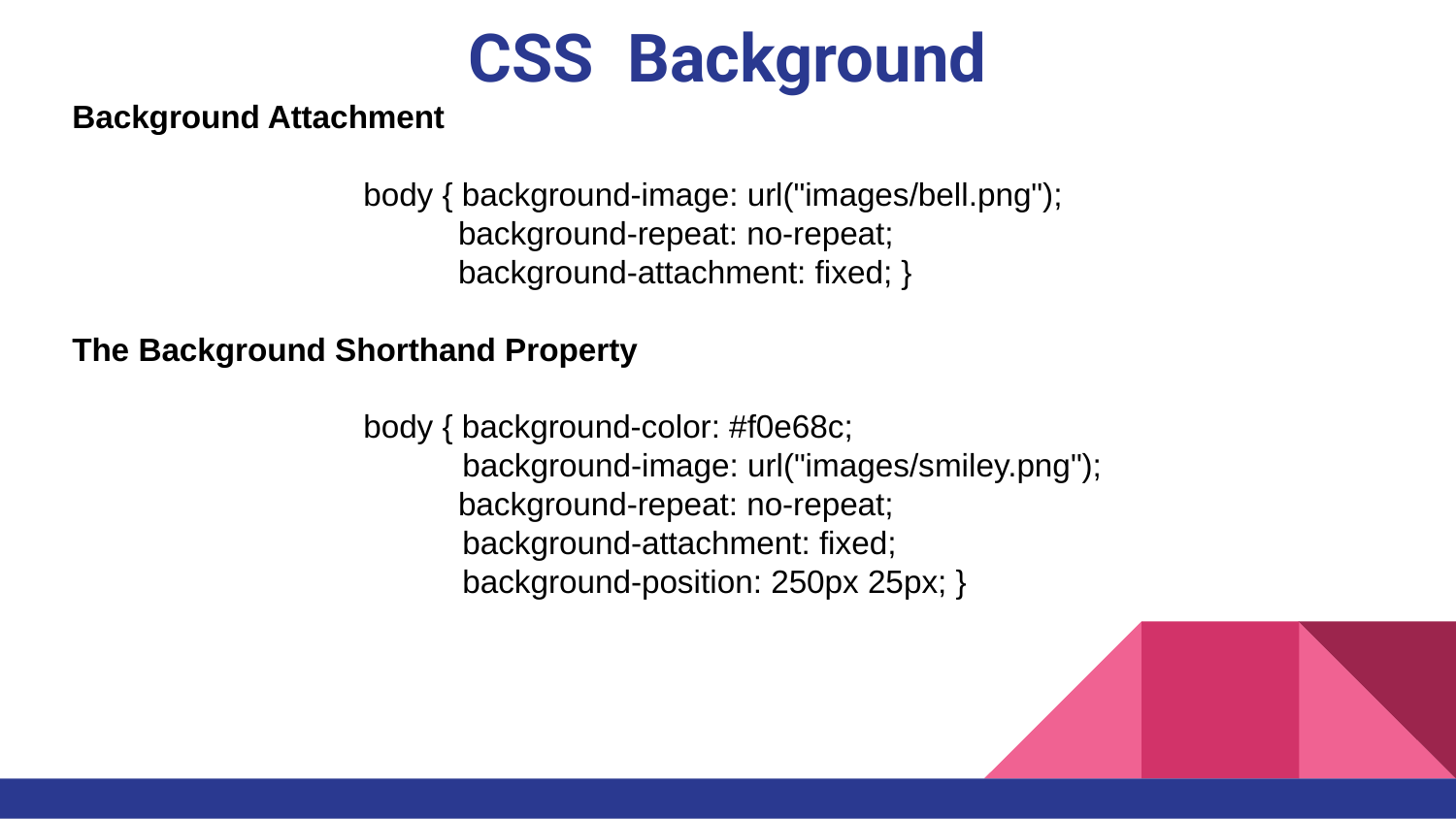

# CSS  Background
Background Attachment

		body { background-image: url("images/bell.png");
                                           background-repeat: no-repeat;
                                           background-attachment: fixed; }

The Background Shorthand Property

		body { background-color: #f0e68c;
		           background-image: url("images/smiley.png");
                                           background-repeat: no-repeat;
		           background-attachment: fixed;
		           background-position: 250px 25px; }